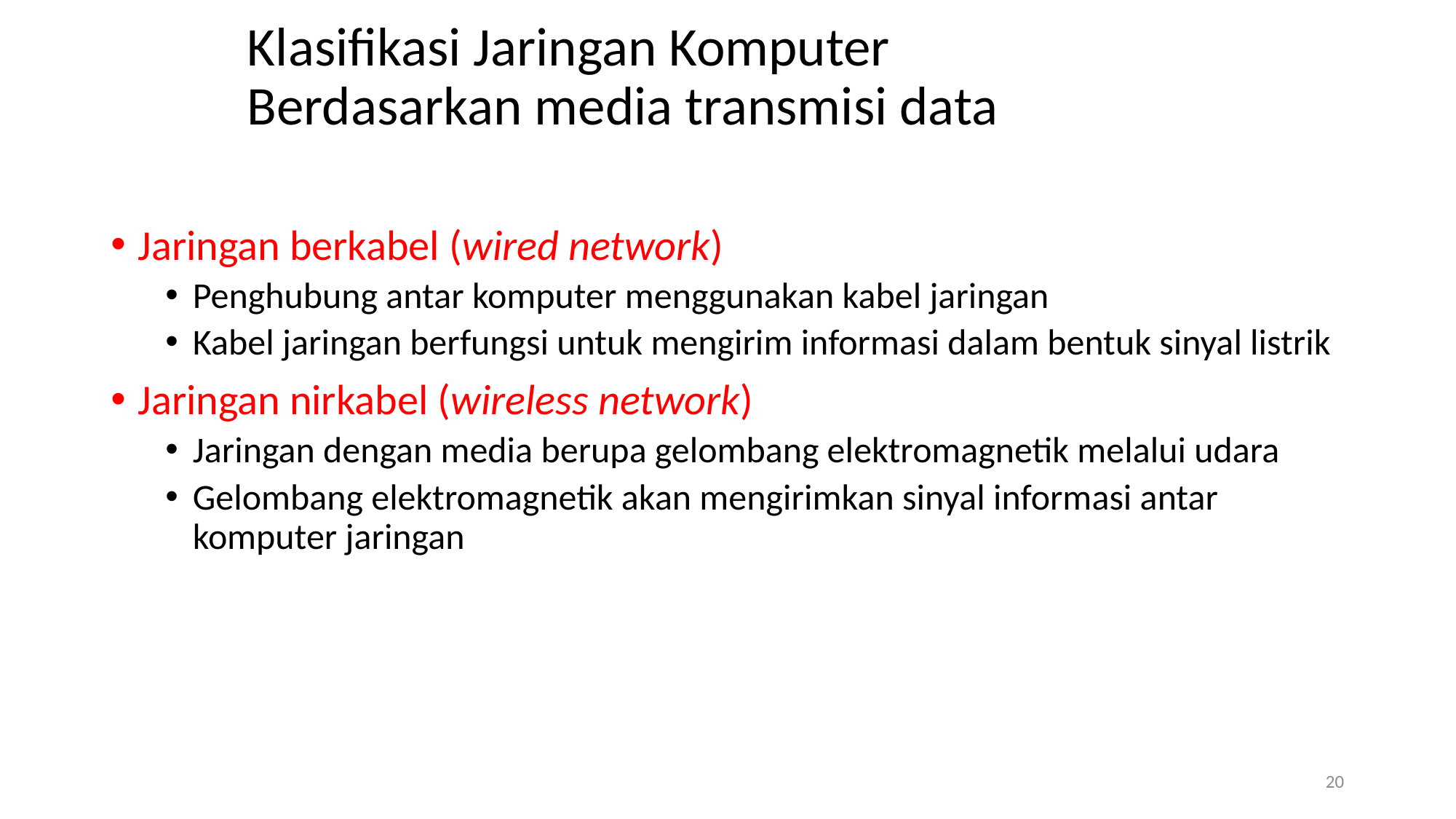

# Klasifikasi Jaringan Komputer Berdasarkan media transmisi data
Jaringan berkabel (wired network)
Penghubung antar komputer menggunakan kabel jaringan
Kabel jaringan berfungsi untuk mengirim informasi dalam bentuk sinyal listrik
Jaringan nirkabel (wireless network)
Jaringan dengan media berupa gelombang elektromagnetik melalui udara
Gelombang elektromagnetik akan mengirimkan sinyal informasi antar komputer jaringan

20